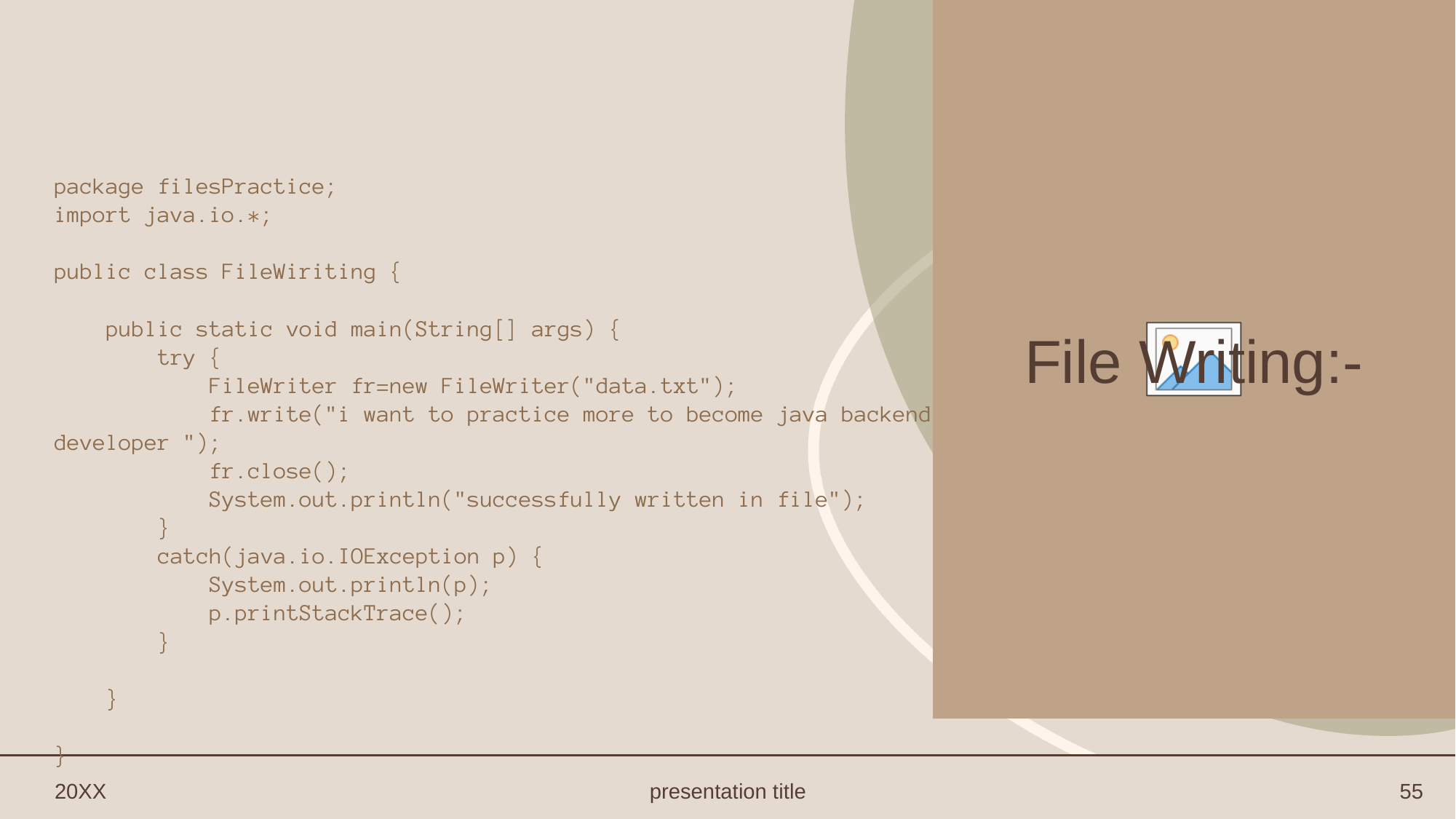

File Writing:-
#
package filesPractice;
import java.io.*;
public class FileWiriting {
    public static void main(String[] args) {
        try {
            FileWriter fr=new FileWriter("data.txt");
            fr.write("i want to practice more to become java backend developer ");
            fr.close();
            System.out.println("successfully written in file");
        }
        catch(java.io.IOException p) {
            System.out.println(p);
            p.printStackTrace();
        }

    }
}

20XX
presentation title
55